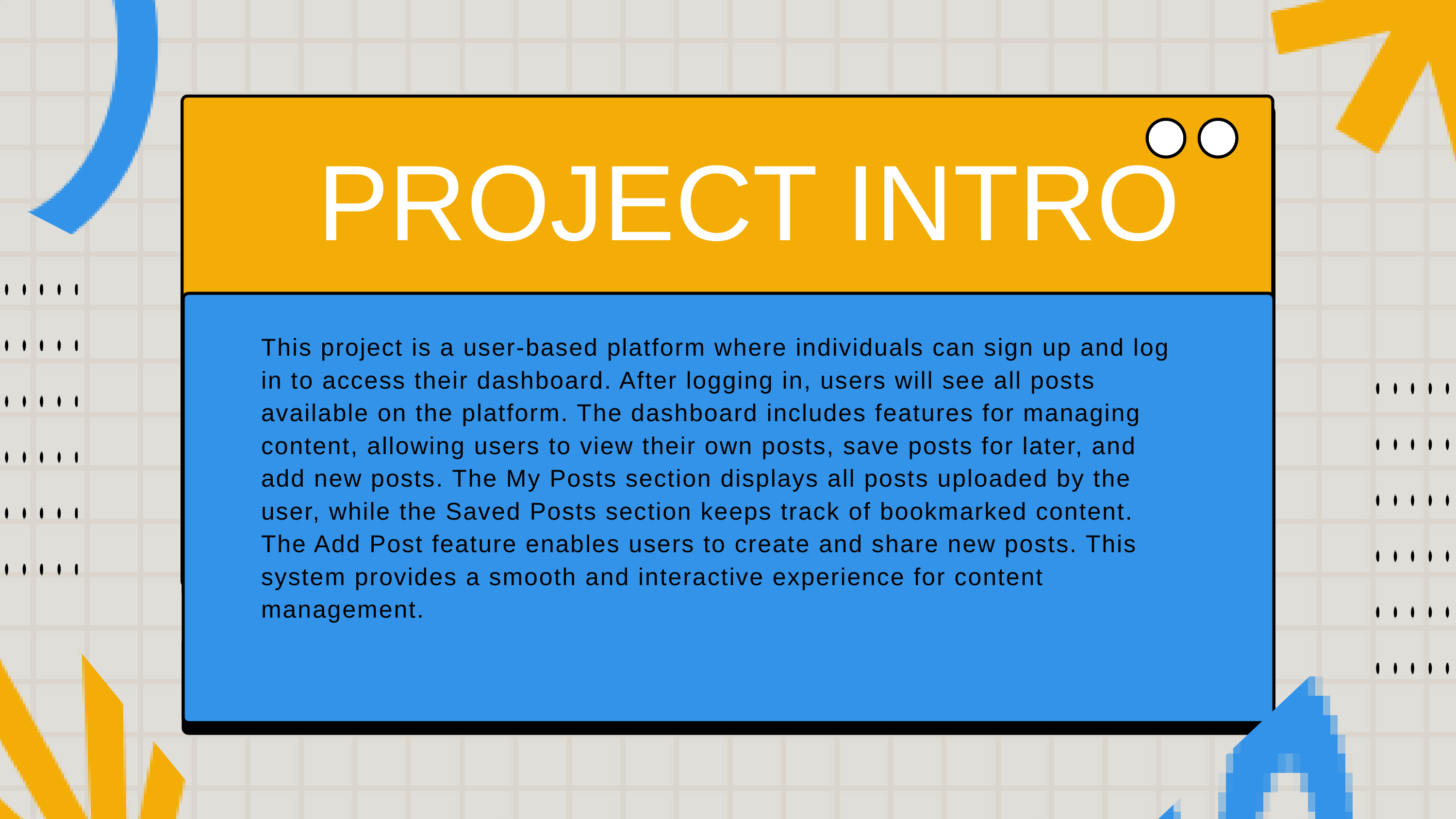

PROJECT INTRO

This project is a user-based platform where individuals can sign up and log in to access their dashboard. After logging in, users will see all posts available on the platform. The dashboard includes features for managing content, allowing users to view their own posts, save posts for later, and add new posts. The My Posts section displays all posts uploaded by the user, while the Saved Posts section keeps track of bookmarked content. The Add Post feature enables users to create and share new posts. This system provides a smooth and interactive experience for content management.